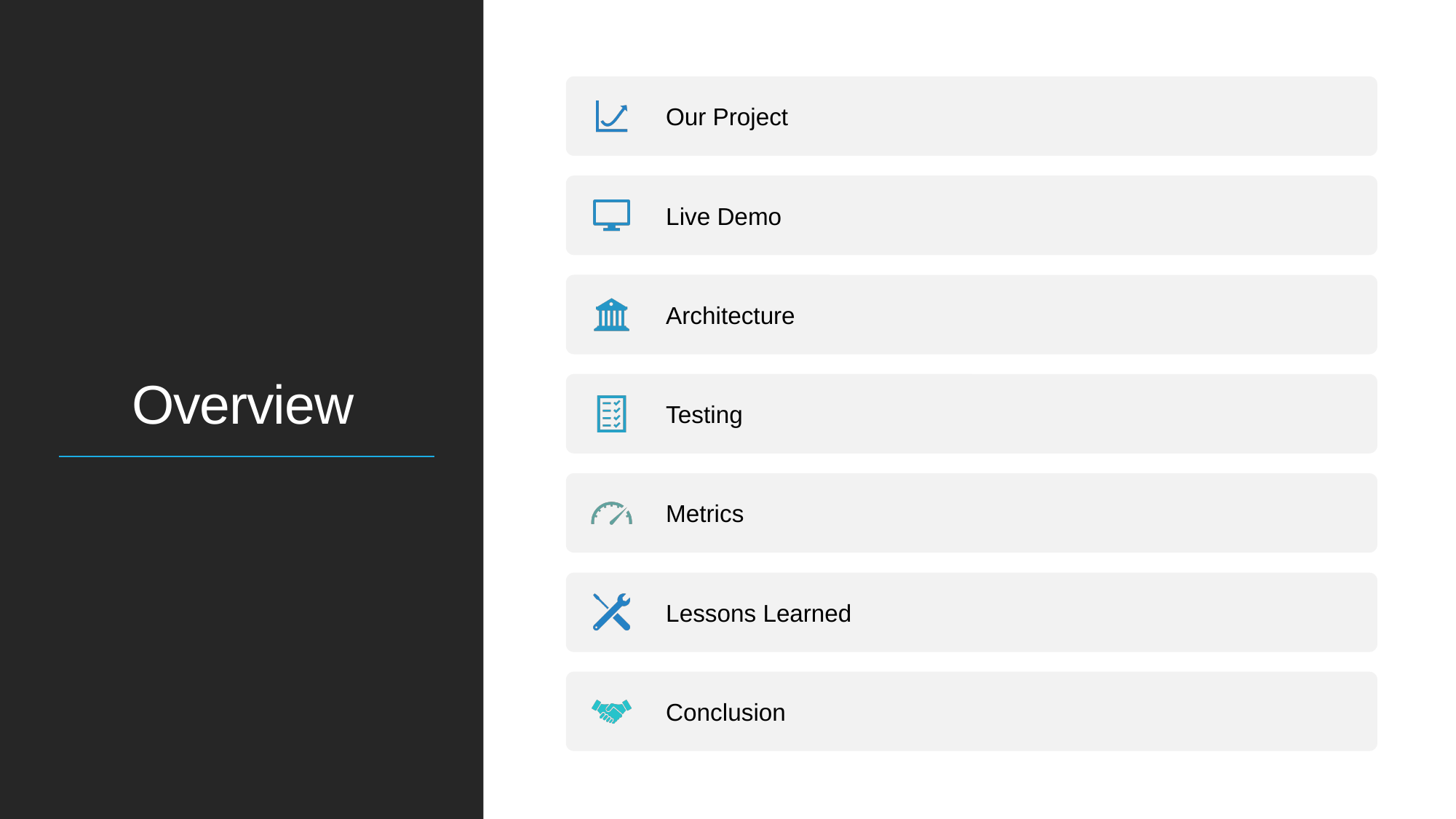

# Overview
Our Project
Live Demo
Architecture
Testing
Metrics
Lessons Learned
Conclusion